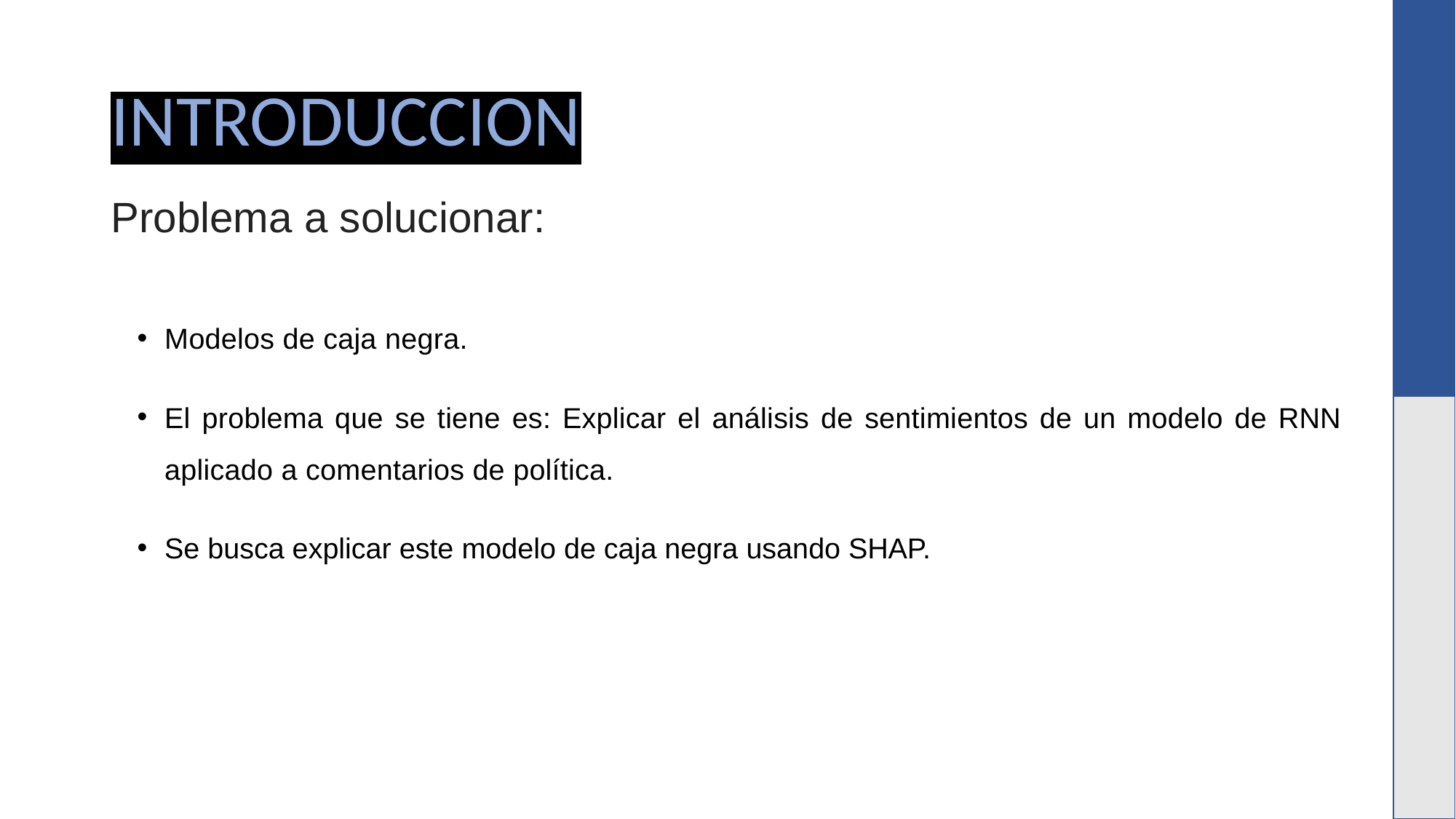

# INTRODUCCION
Problema a solucionar:

Modelos de caja negra.
El problema que se tiene es: Explicar el análisis de sentimientos de un modelo de RNN aplicado a comentarios de política.
Se busca explicar este modelo de caja negra usando SHAP.